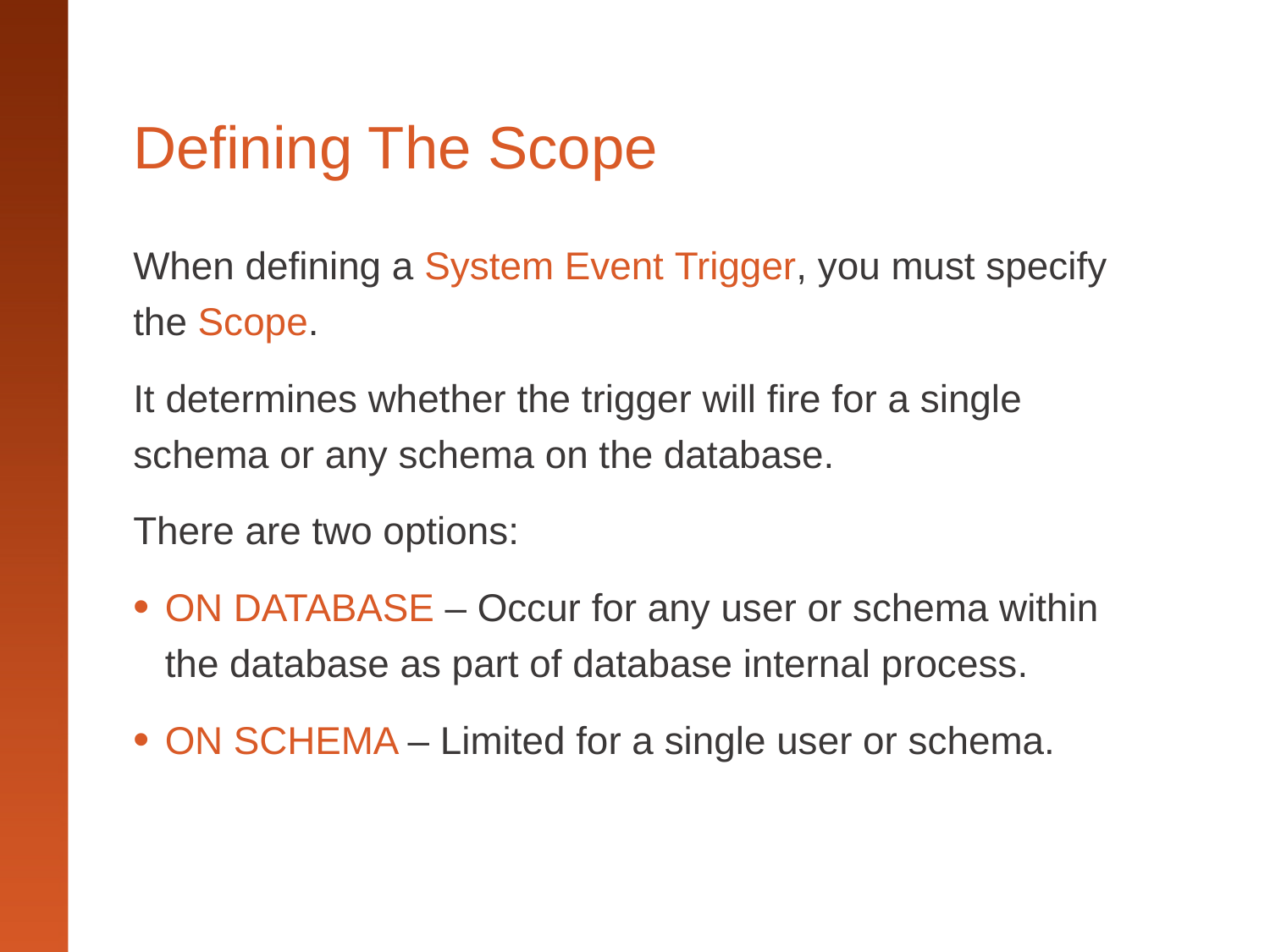

# Defining The Scope
When defining a System Event Trigger, you must specify the Scope.
It determines whether the trigger will fire for a single schema or any schema on the database.
There are two options:
ON DATABASE – Occur for any user or schema within the database as part of database internal process.
ON SCHEMA – Limited for a single user or schema.